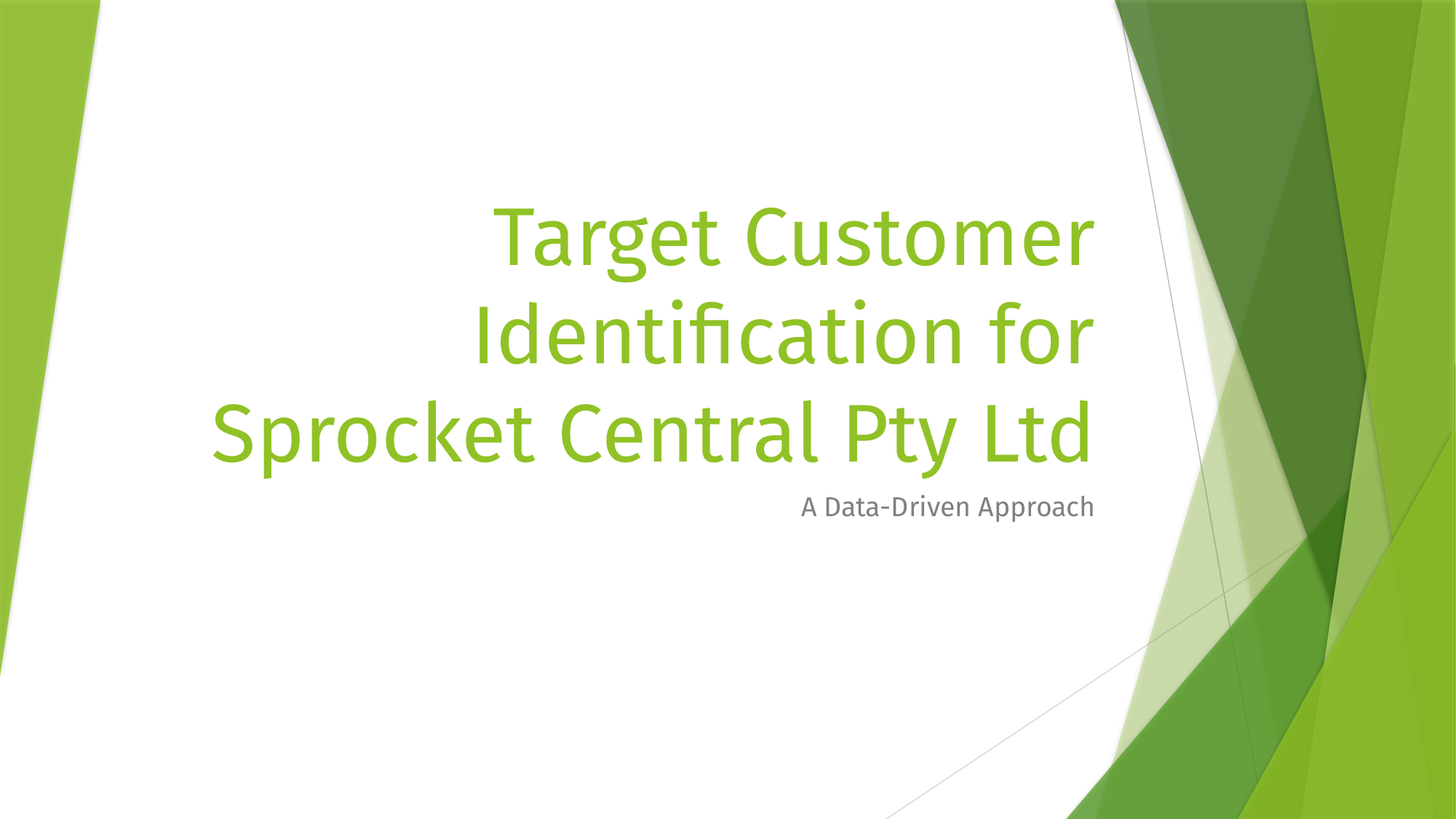

# Target Customer Identification for Sprocket Central Pty Ltd
A Data-Driven Approach